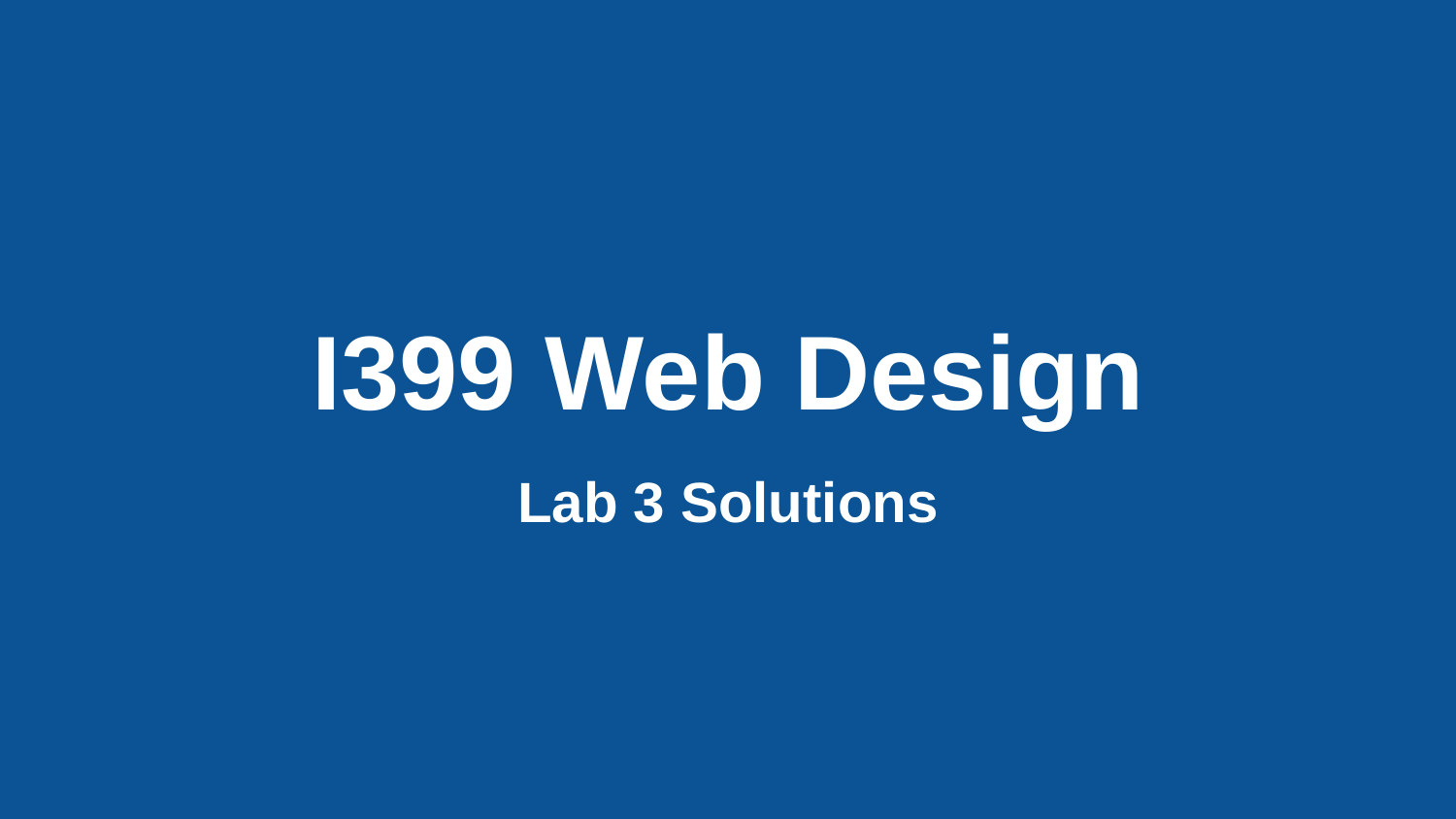

# I399 Web Design
Lab 3 Solutions